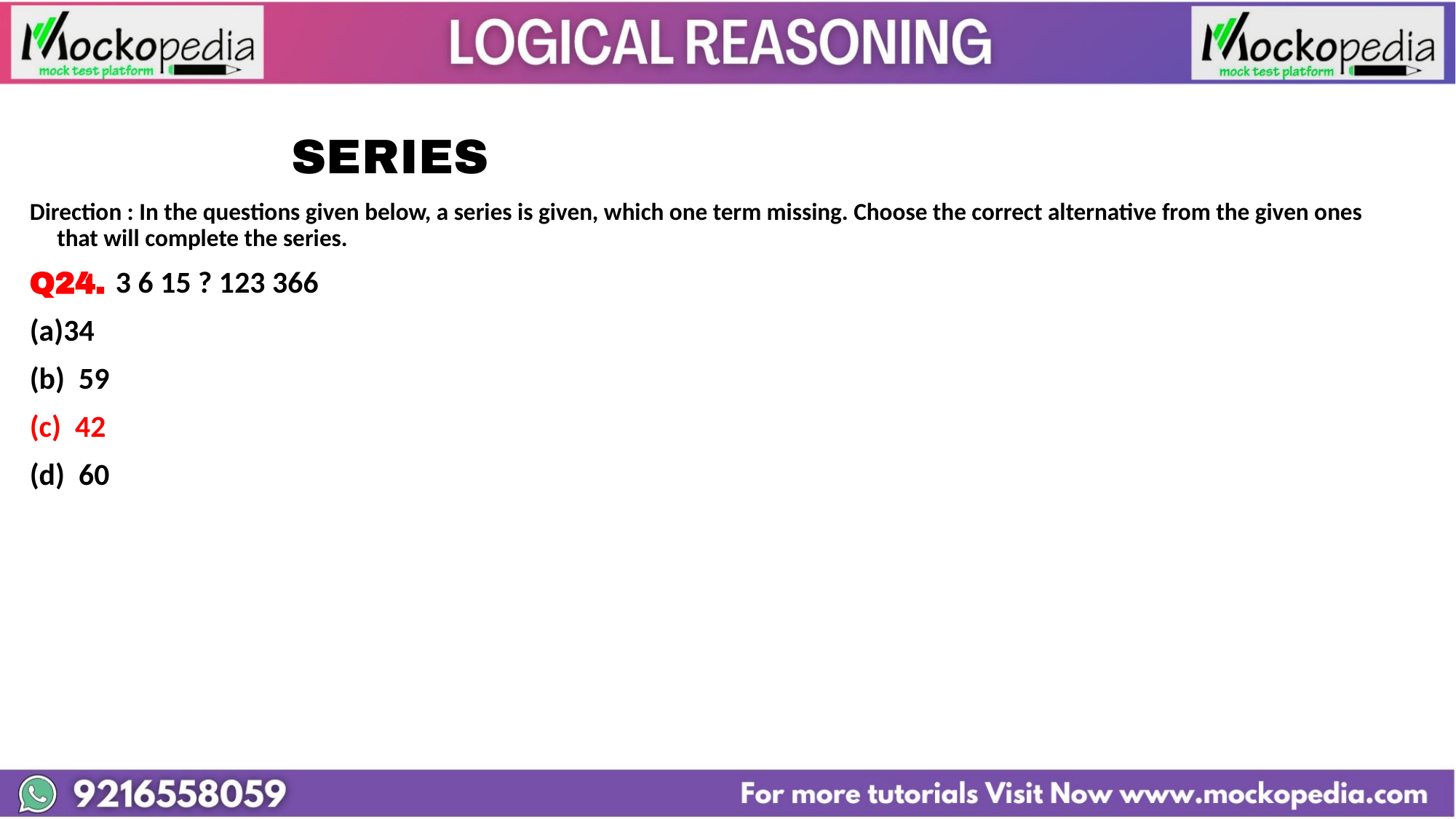

#
			 SERIES
Direction : In the questions given below, a series is given, which one term missing. Choose the correct alternative from the given ones that will complete the series.
Q24. 3 6 15 ? 123 366
34
(b)  59
(c)  42
(d)  60